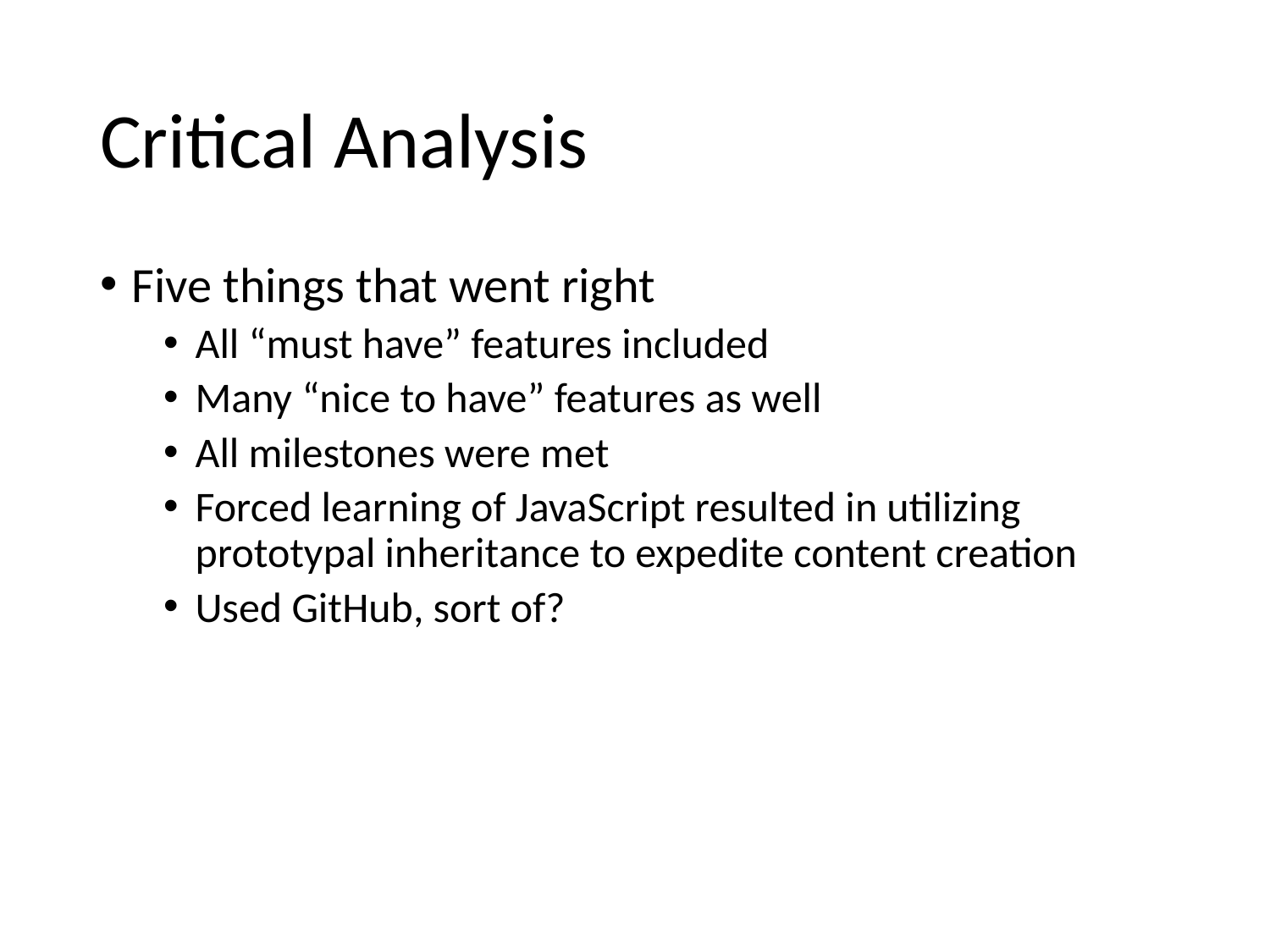

# Critical Analysis
Five things that went right
All “must have” features included
Many “nice to have” features as well
All milestones were met
Forced learning of JavaScript resulted in utilizing prototypal inheritance to expedite content creation
Used GitHub, sort of?